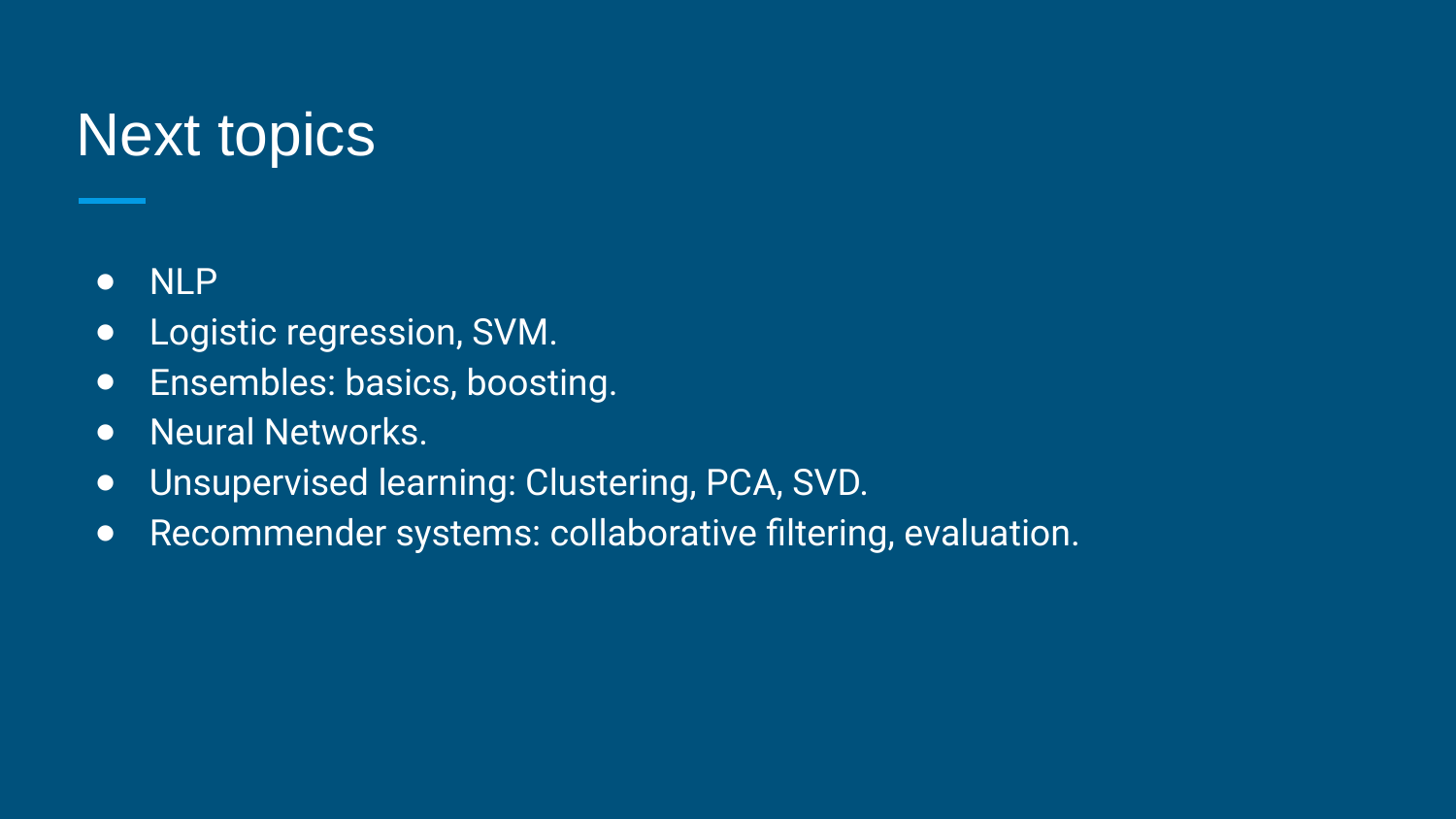

# Next topics
NLP
Logistic regression, SVM.
Ensembles: basics, boosting.
Neural Networks.
Unsupervised learning: Clustering, PCA, SVD.
Recommender systems: collaborative filtering, evaluation.